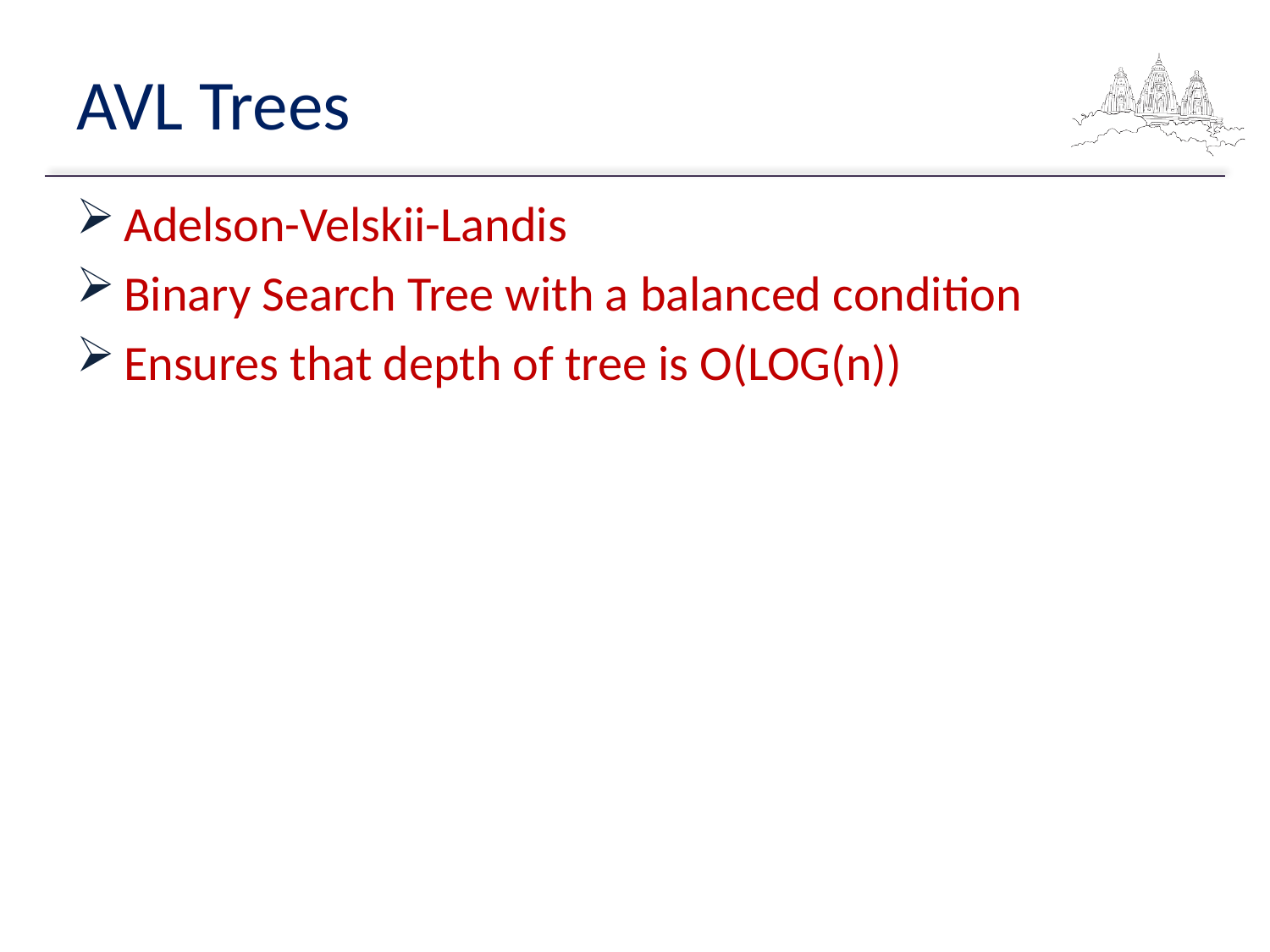

# AVL Trees
Adelson-Velskii-Landis
Binary Search Tree with a balanced condition
Ensures that depth of tree is O(LOG(n))